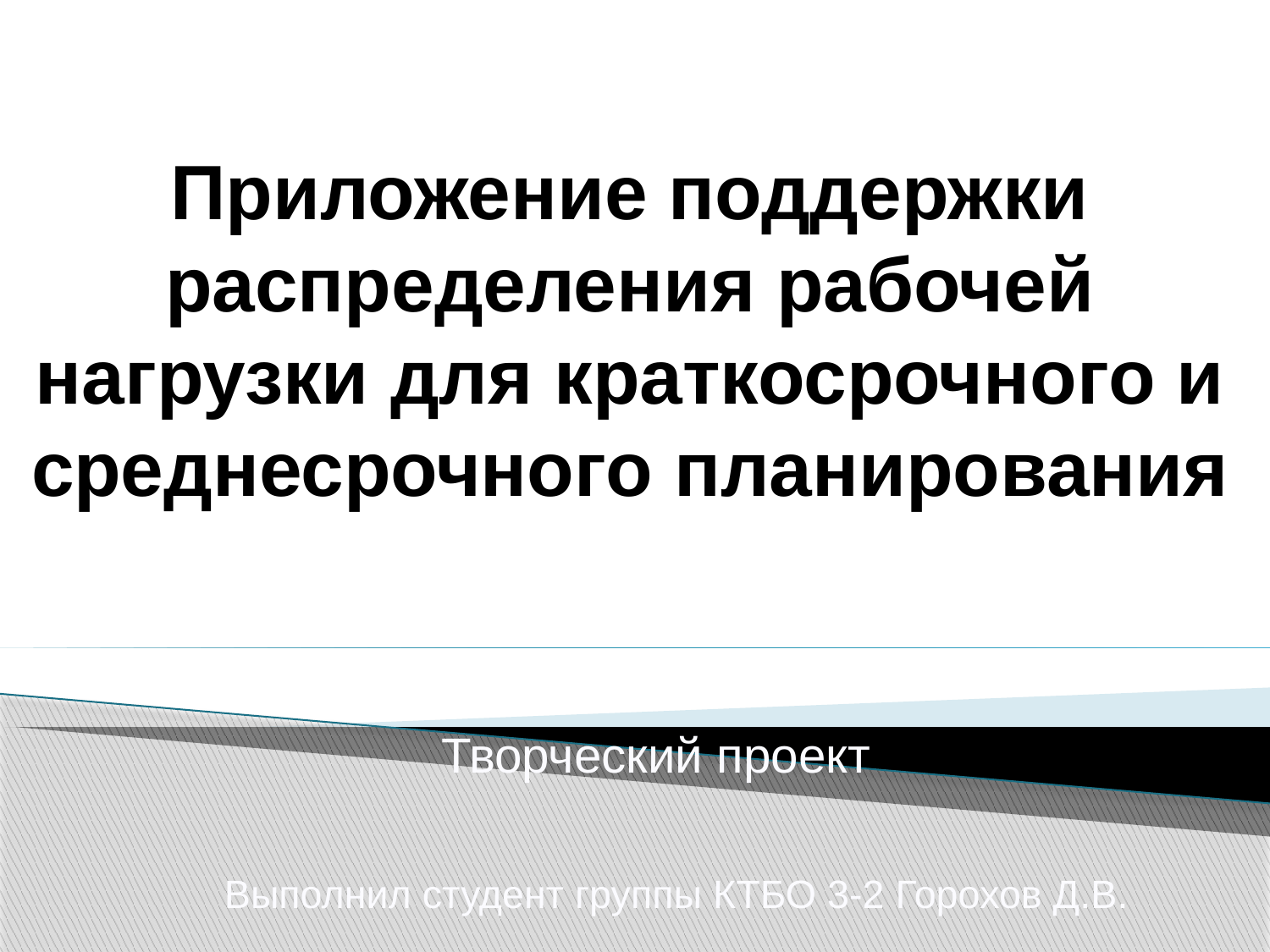

# Приложение поддержки распределения рабочей нагрузки для краткосрочного и среднесрочного планирования
Творческий проект
Выполнил студент группы КТБО 3-2 Горохов Д.В.